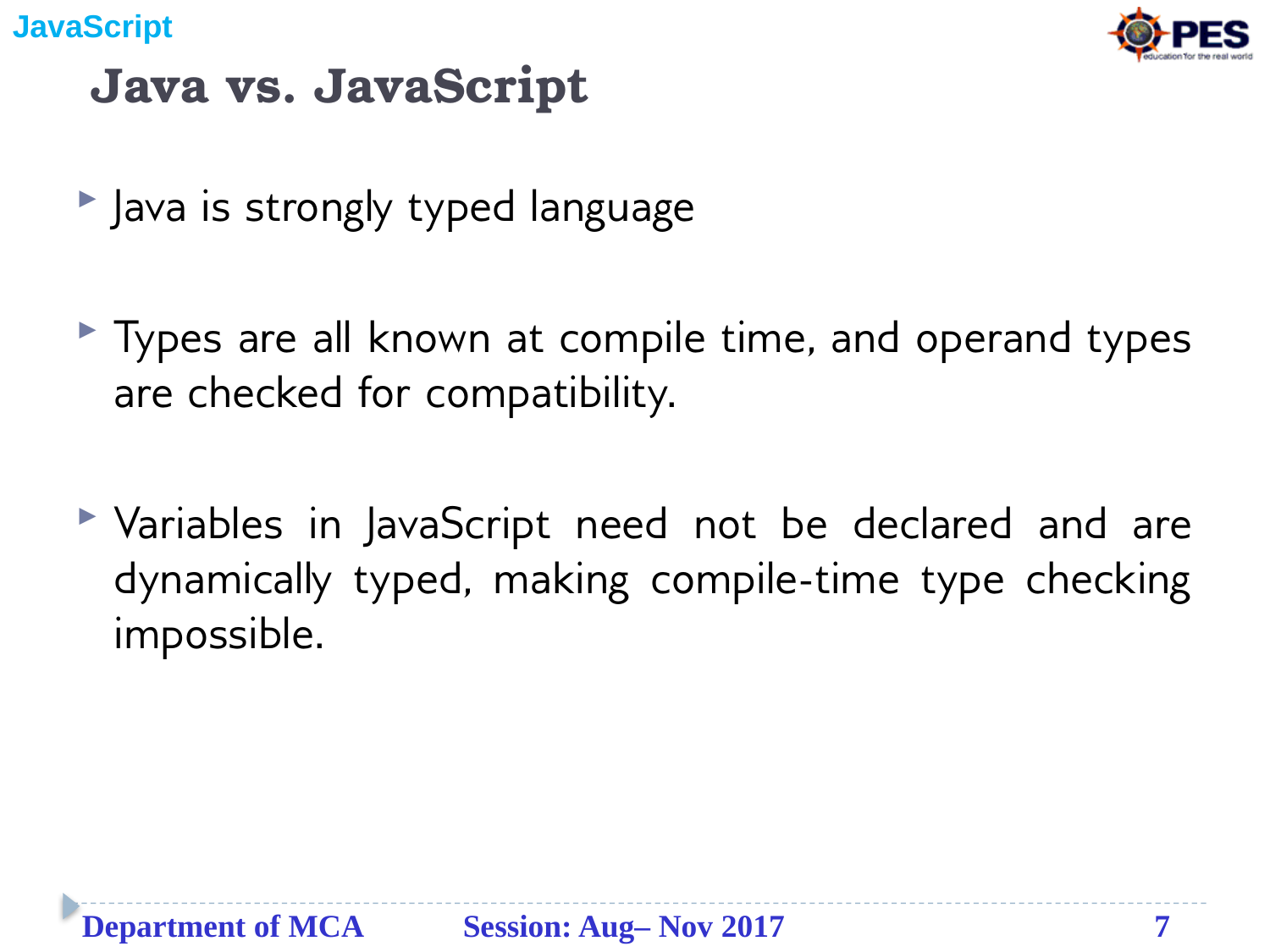

# Java vs. JavaScript
Java is strongly typed language

Types are all known at compile time, and operand types are checked for compatibility.

Variables in JavaScript need not be declared and are dynamically typed, making compile-time type checking impossible.